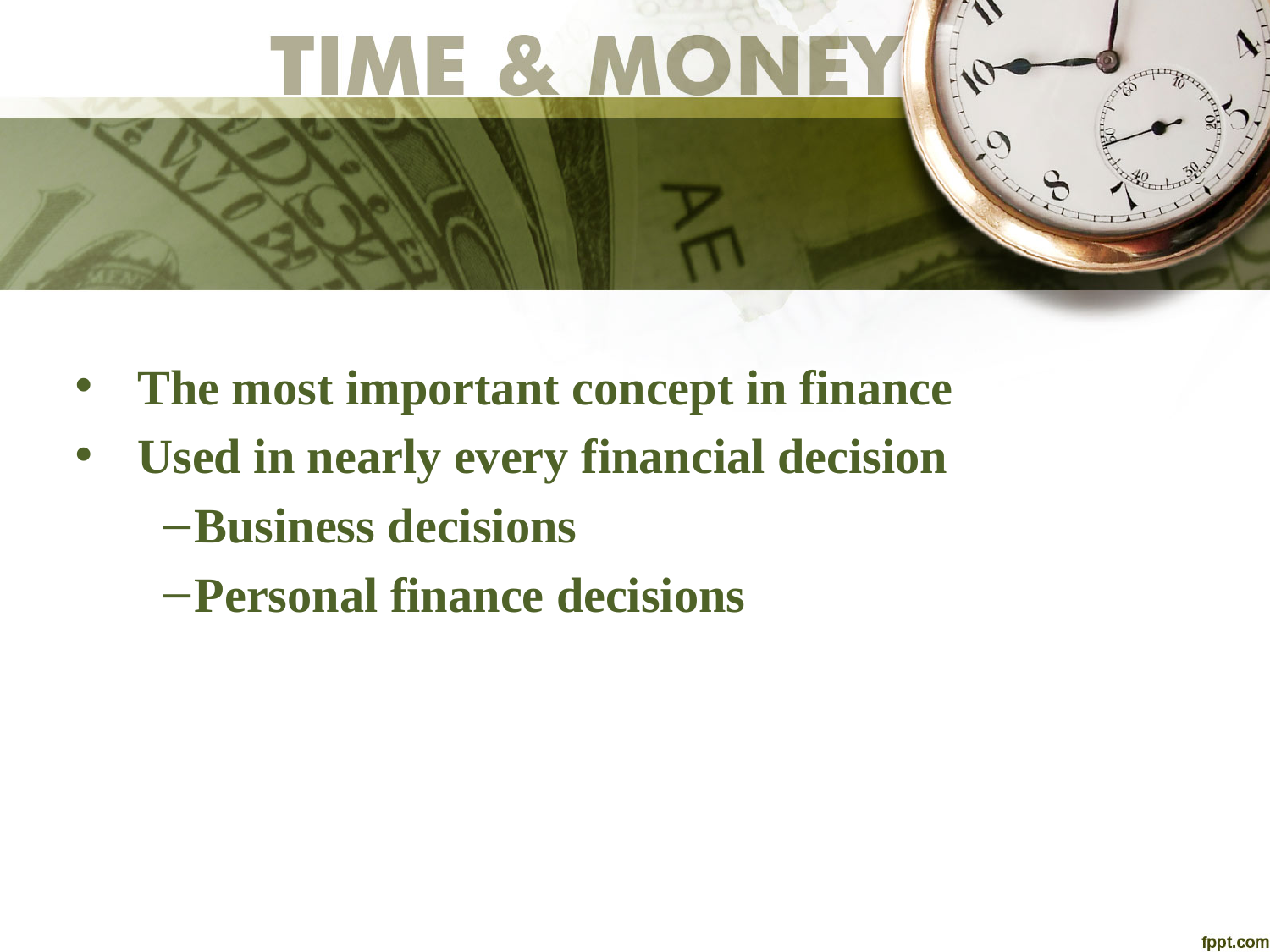

The most important concept in finance
Used in nearly every financial decision
Business decisions
Personal finance decisions